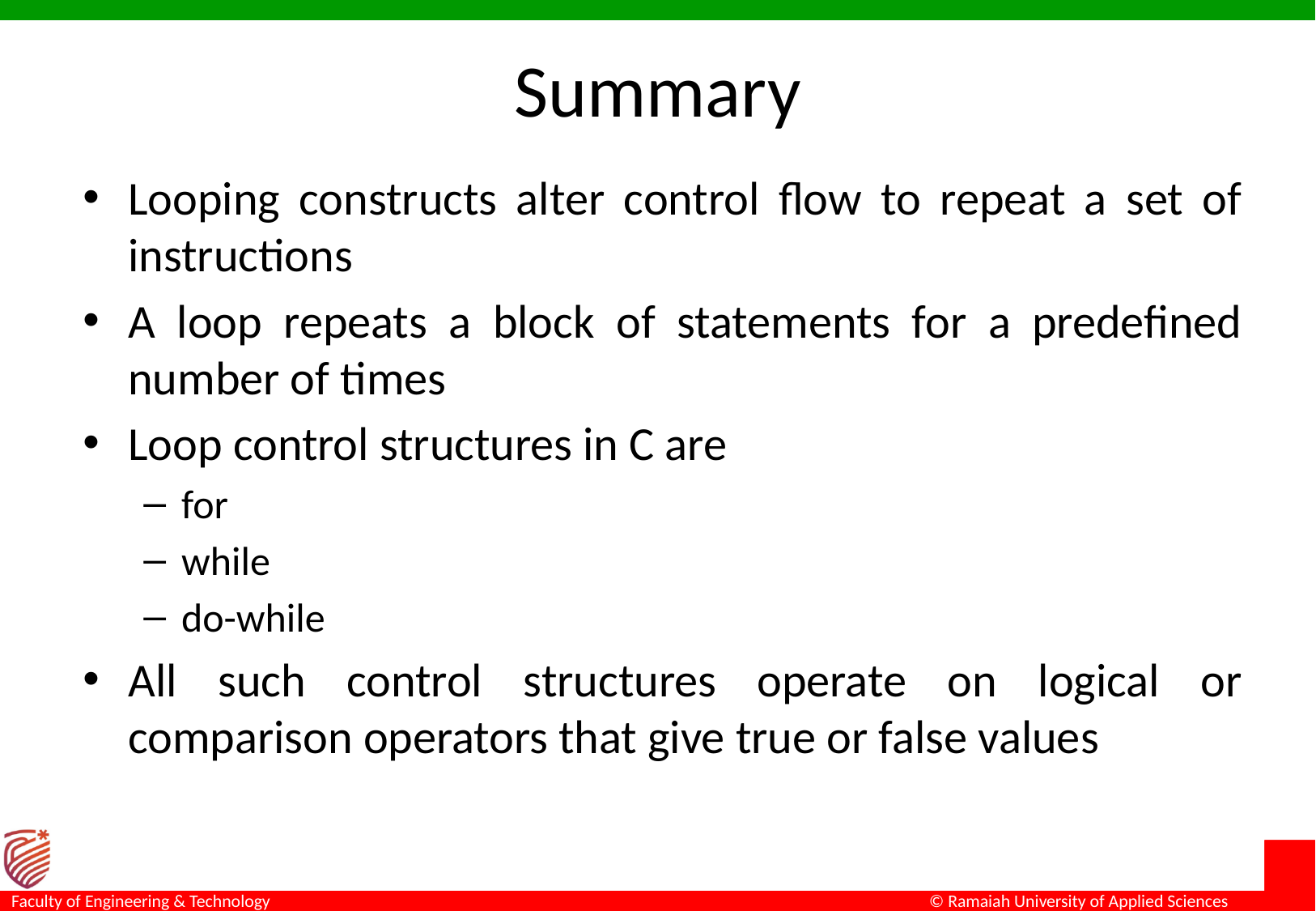

# Summary
Looping constructs alter control flow to repeat a set of instructions
A loop repeats a block of statements for a predefined number of times
Loop control structures in C are
for
while
do-while
All such control structures operate on logical or comparison operators that give true or false values